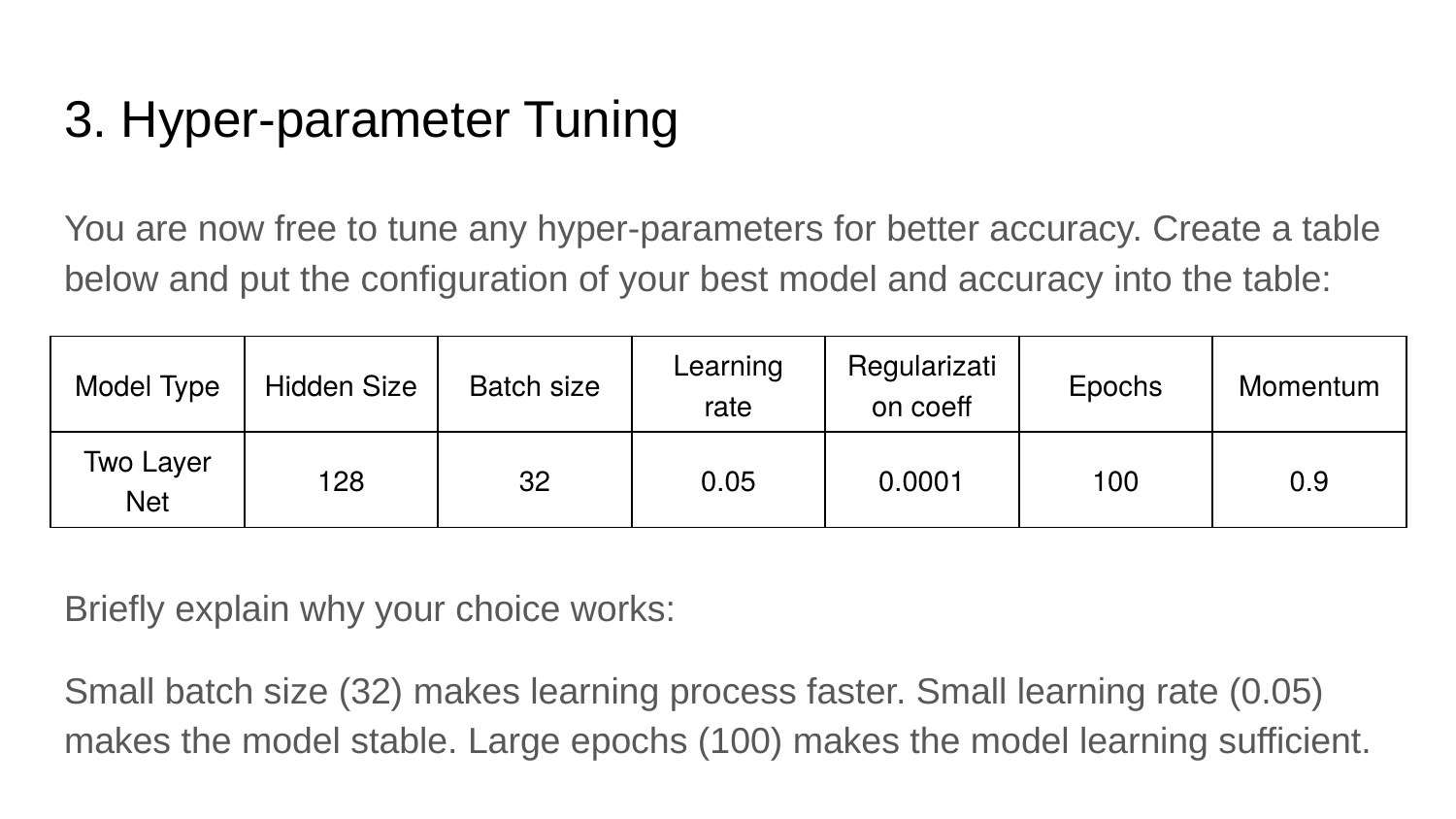

# 3. Hyper-parameter Tuning
You are now free to tune any hyper-parameters for better accuracy. Create a table below and put the configuration of your best model and accuracy into the table:

Briefly explain why your choice works:
Small batch size (32) makes learning process faster. Small learning rate (0.05) makes the model stable. Large epochs (100) makes the model learning sufficient.
| Model Type | Hidden Size | Batch size | Learning rate | Regularization coeff | Epochs | Momentum |
| --- | --- | --- | --- | --- | --- | --- |
| Two Layer Net | 128 | 32 | 0.05 | 0.0001 | 100 | 0.9 |